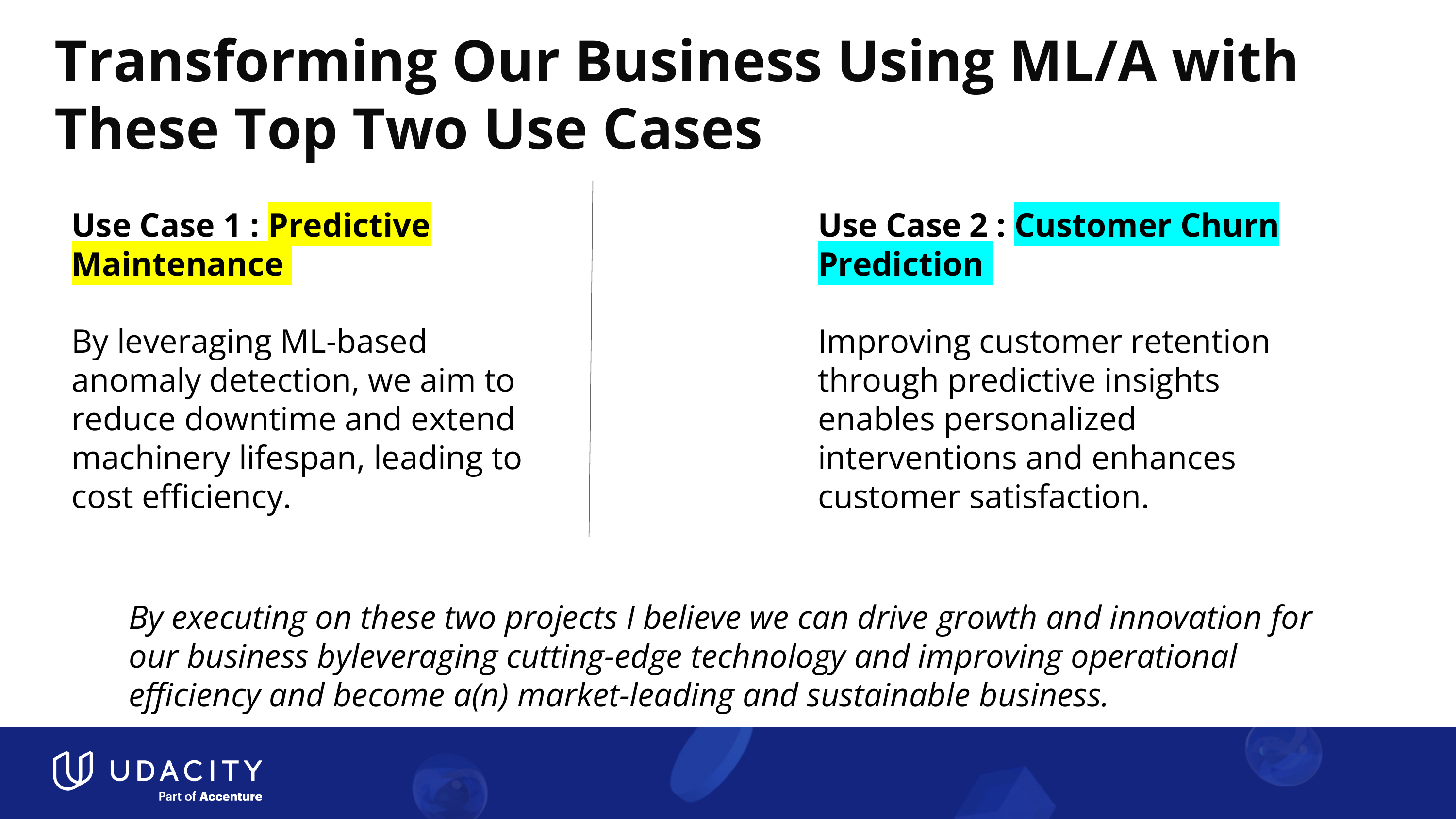

# Transforming Our Business Using ML/A with These Top Two Use Cases
Use Case 1 : Predictive Maintenance

By leveraging ML-based anomaly detection, we aim to reduce downtime and extend machinery lifespan, leading to cost efficiency.
Use Case 2 : Customer Churn Prediction

Improving customer retention through predictive insights enables personalized interventions and enhances customer satisfaction.
By executing on these two projects I believe we can drive growth and innovation for our business byleveraging cutting-edge technology and improving operational efficiency and become a(n) market-leading and sustainable business.